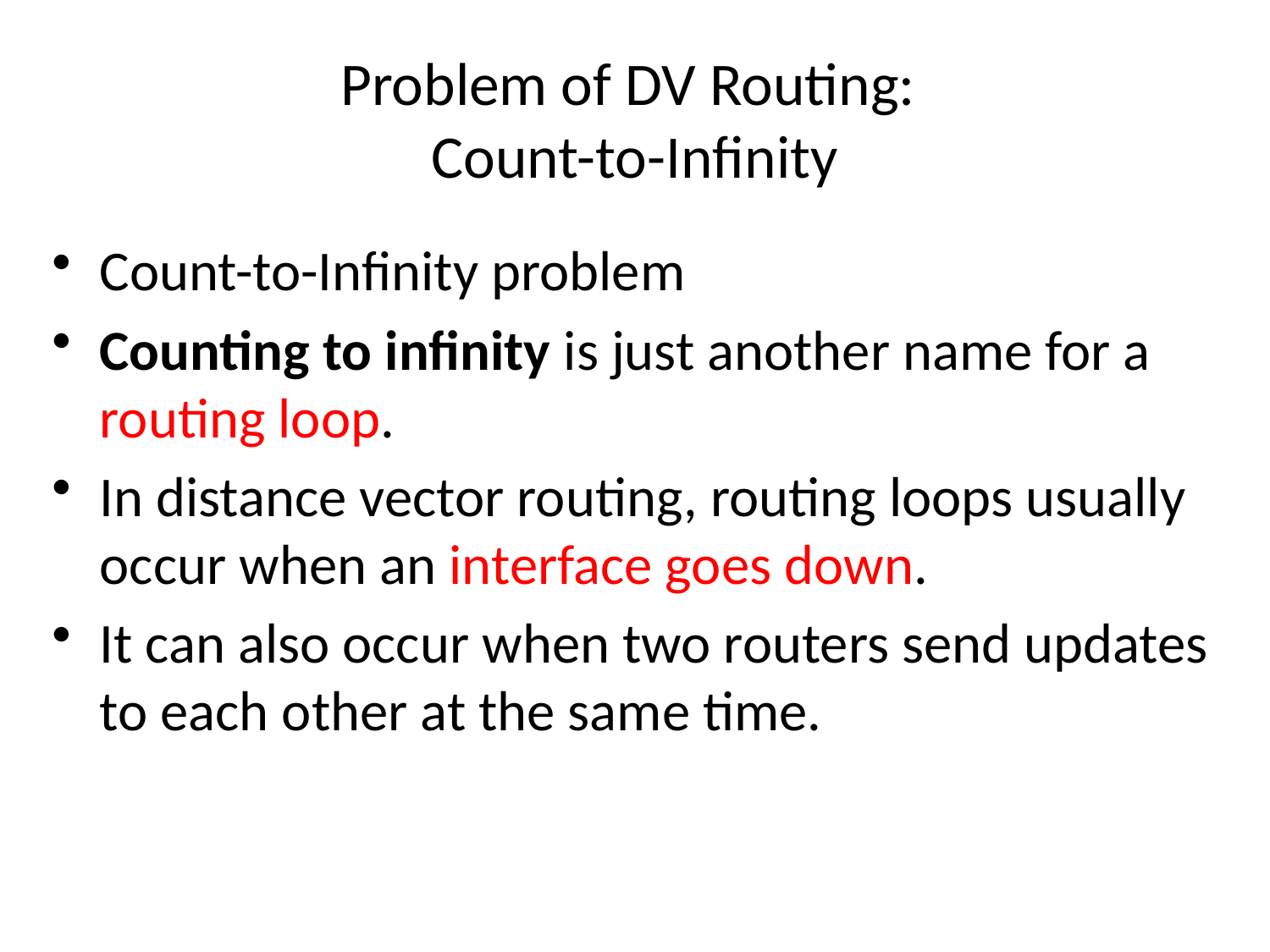

# Problem of DV Routing: Count-to-Infinity
Count-to-Infinity problem
Counting to infinity is just another name for a routing loop.
In distance vector routing, routing loops usually occur when an interface goes down.
It can also occur when two routers send updates to each other at the same time.